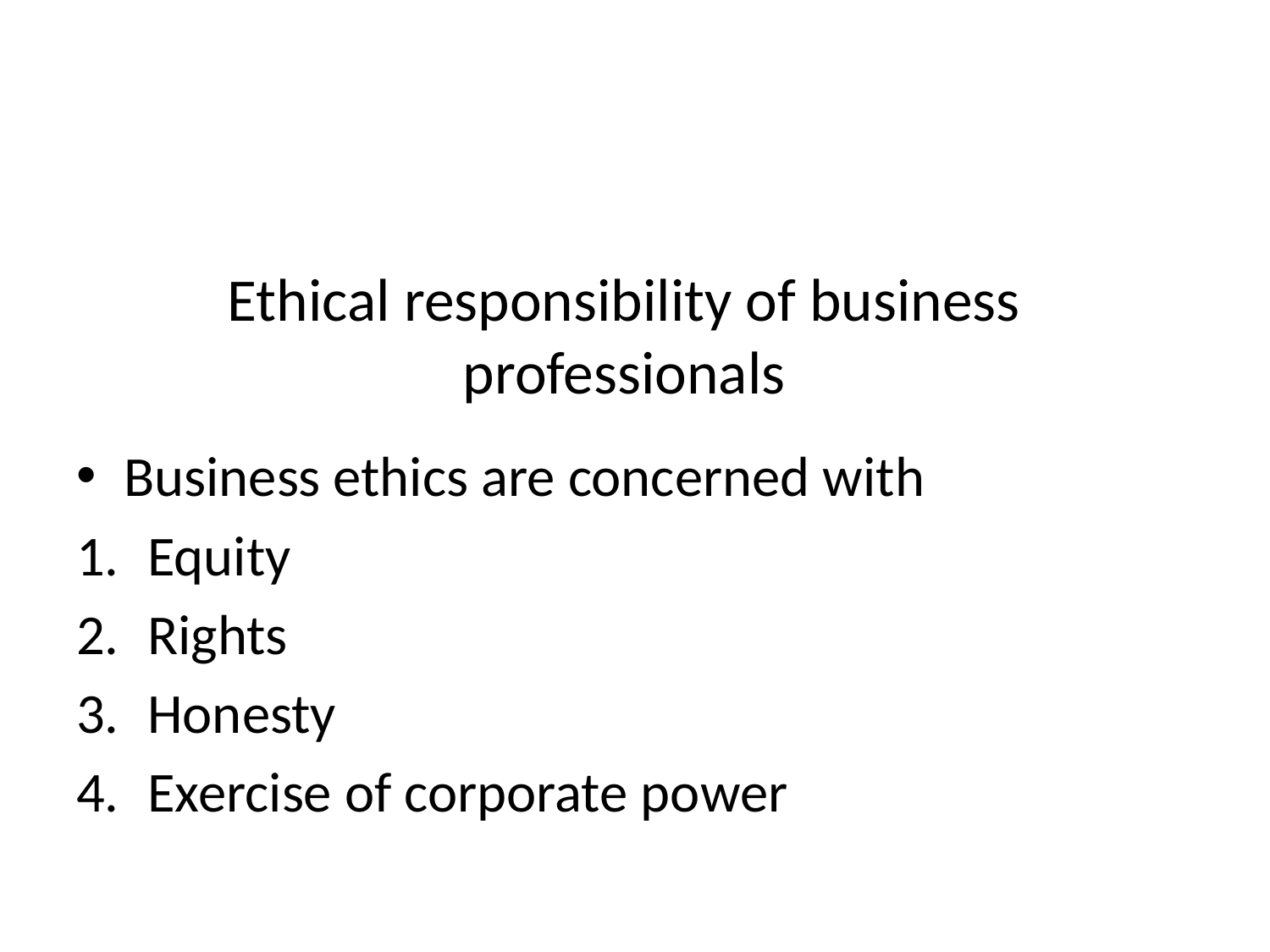

# Ethical responsibility of business professionals
Business ethics are concerned with
Equity
Rights
Honesty
Exercise of corporate power